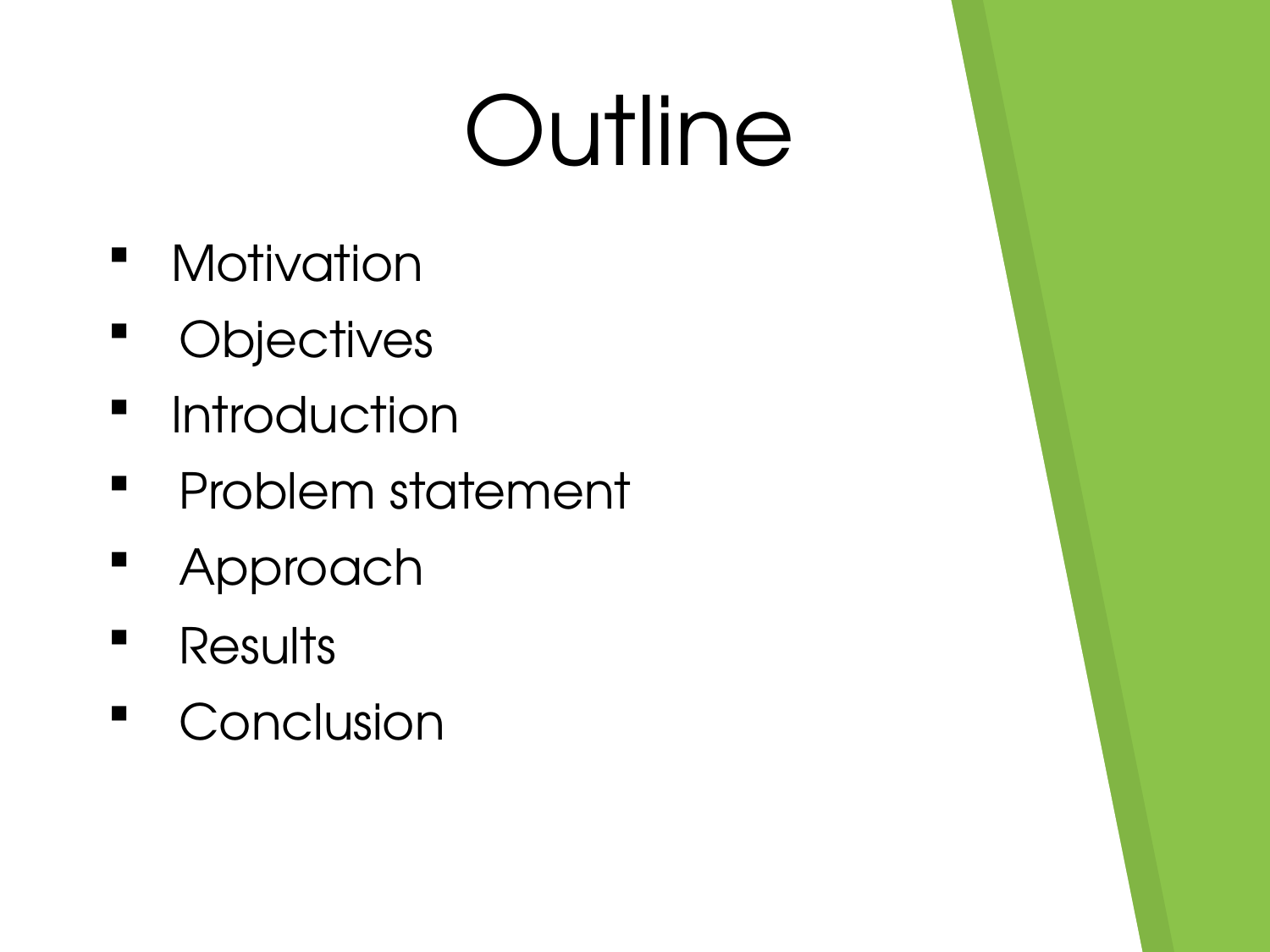

Outline
Motivation

Objectives

Introduction

Problem statement

Approach

Results

Conclusion